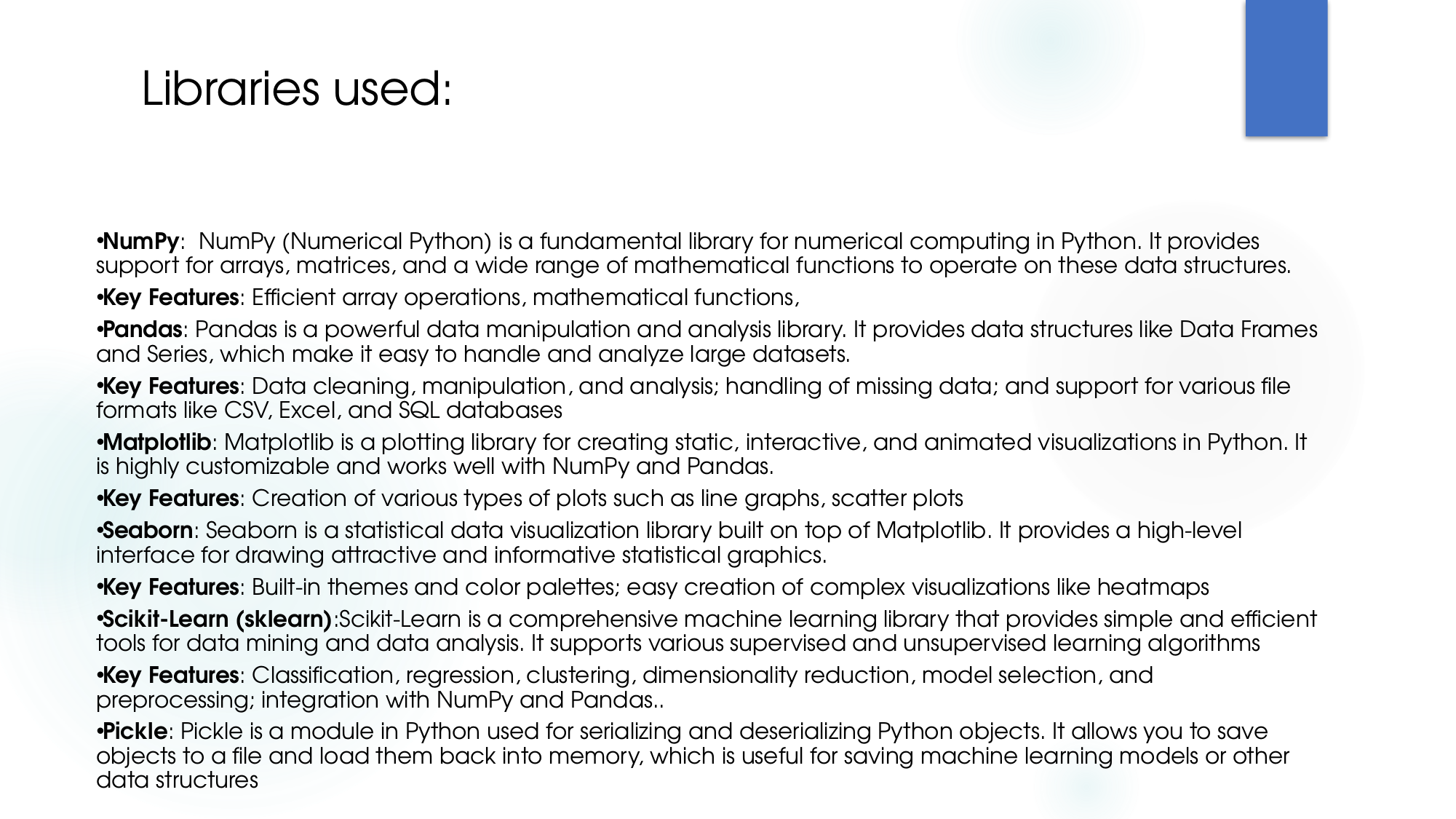

# Libraries used:
NumPy:  NumPy (Numerical Python) is a fundamental library for numerical computing in Python. It provides support for arrays, matrices, and a wide range of mathematical functions to operate on these data structures.
Key Features: Efficient array operations, mathematical functions,
Pandas: Pandas is a powerful data manipulation and analysis library. It provides data structures like Data Frames and Series, which make it easy to handle and analyze large datasets.
Key Features: Data cleaning, manipulation, and analysis; handling of missing data; and support for various file formats like CSV, Excel, and SQL databases
Matplotlib: Matplotlib is a plotting library for creating static, interactive, and animated visualizations in Python. It is highly customizable and works well with NumPy and Pandas.
Key Features: Creation of various types of plots such as line graphs, scatter plots
Seaborn: Seaborn is a statistical data visualization library built on top of Matplotlib. It provides a high-level interface for drawing attractive and informative statistical graphics.
Key Features: Built-in themes and color palettes; easy creation of complex visualizations like heatmaps
Scikit-Learn (sklearn):Scikit-Learn is a comprehensive machine learning library that provides simple and efficient tools for data mining and data analysis. It supports various supervised and unsupervised learning algorithms
Key Features: Classification, regression, clustering, dimensionality reduction, model selection, and preprocessing; integration with NumPy and Pandas..
Pickle: Pickle is a module in Python used for serializing and deserializing Python objects. It allows you to save objects to a file and load them back into memory, which is useful for saving machine learning models or other data structures